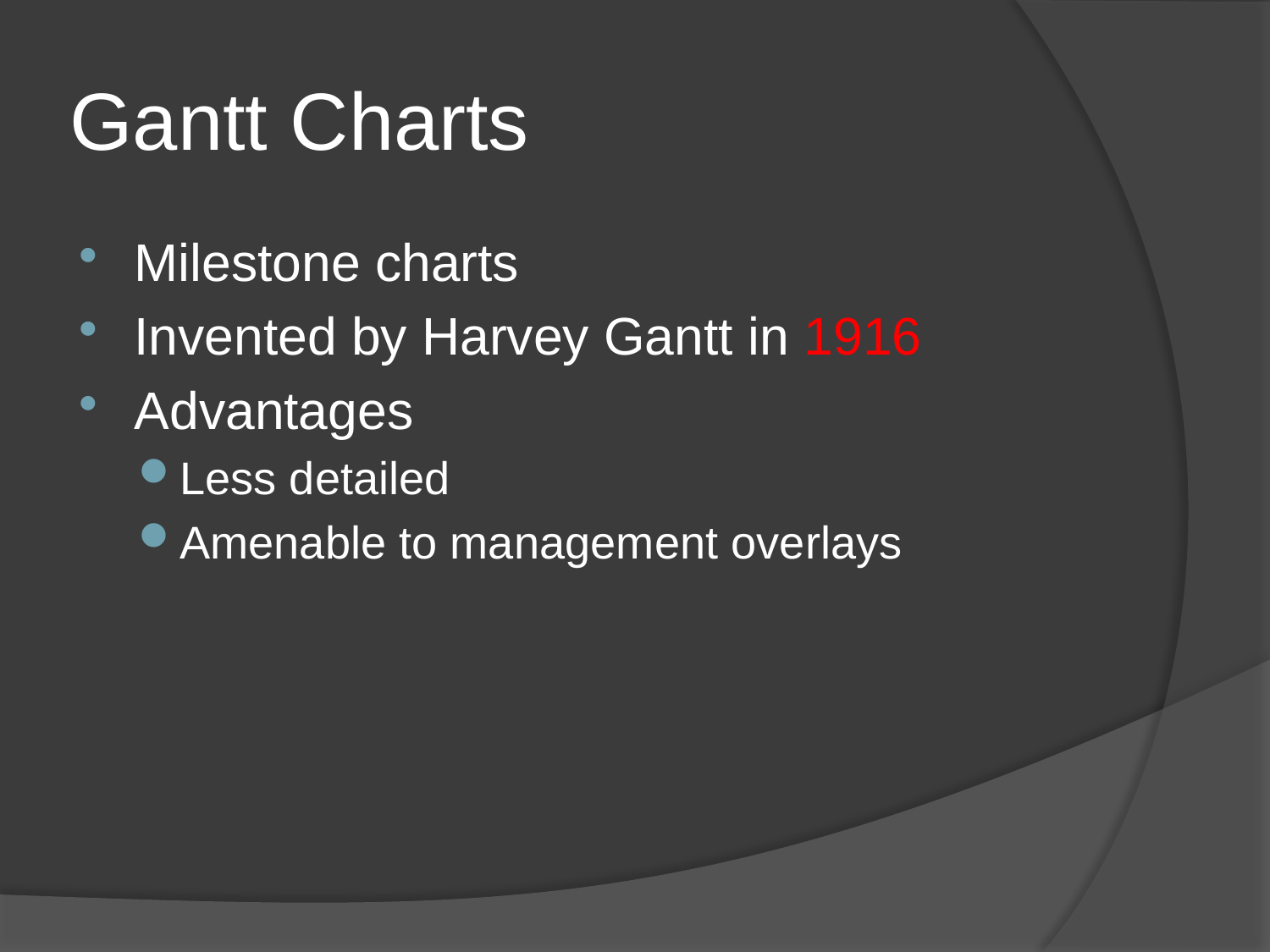

# Gantt Charts
Milestone charts
Invented by Harvey Gantt in 1916
Advantages
Less detailed
Amenable to management overlays